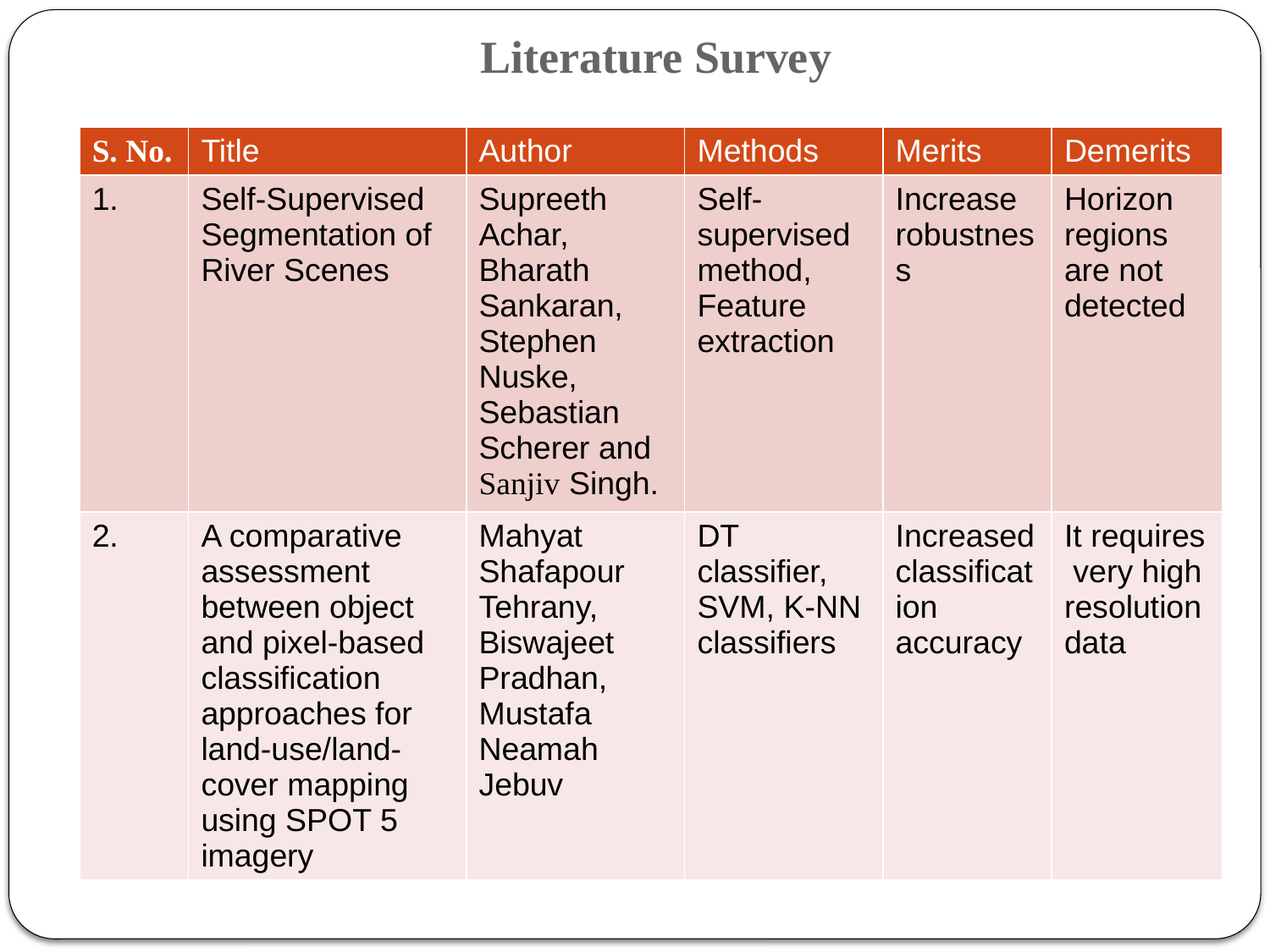

# Literature Survey
| S. No. | Title | Author | Methods | Merits | Demerits |
| --- | --- | --- | --- | --- | --- |
| 1. | Self-Supervised Segmentation of River Scenes | Supreeth Achar, Bharath Sankaran, Stephen Nuske, Sebastian Scherer and Sanjiv Singh. | Self-supervised method, Feature extraction | Increase robustness | Horizon regions are not detected |
| 2. | A comparative assessment between object and pixel-based classification approaches for land-use/land-cover mapping using SPOT 5 imagery | Mahyat Shafapour Tehrany, Biswajeet Pradhan, Mustafa Neamah Jebuv | DT classifier, SVM, K-NN classifiers | Increased classification accuracy | It requires very high resolution data |